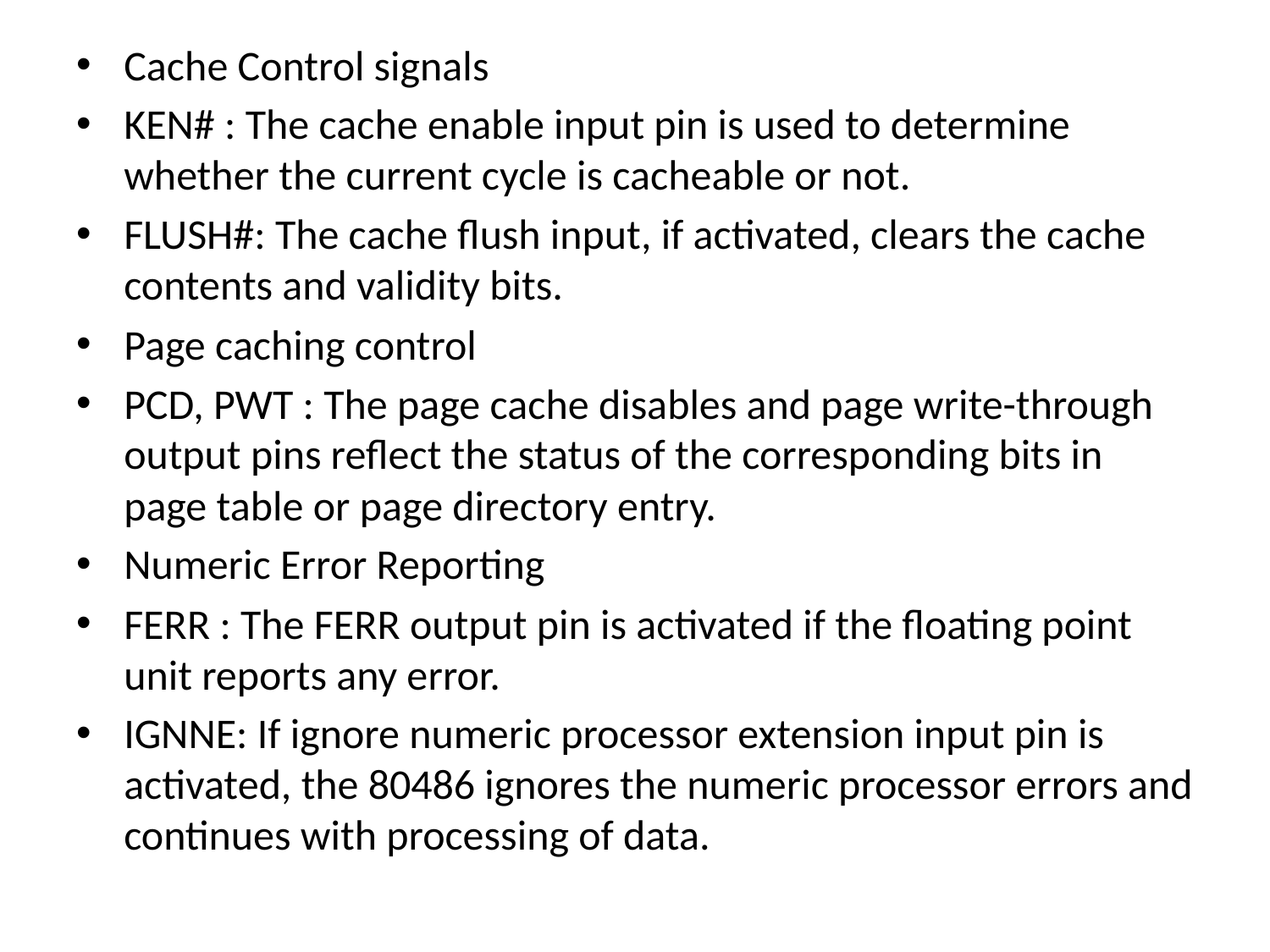

Cache Control signals
KEN# : The cache enable input pin is used to determine whether the current cycle is cacheable or not.
FLUSH#: The cache flush input, if activated, clears the cache contents and validity bits.
Page caching control
PCD, PWT : The page cache disables and page write-through output pins reflect the status of the corresponding bits in page table or page directory entry.
Numeric Error Reporting
FERR : The FERR output pin is activated if the floating point unit reports any error.
IGNNE: If ignore numeric processor extension input pin is activated, the 80486 ignores the numeric processor errors and continues with processing of data.